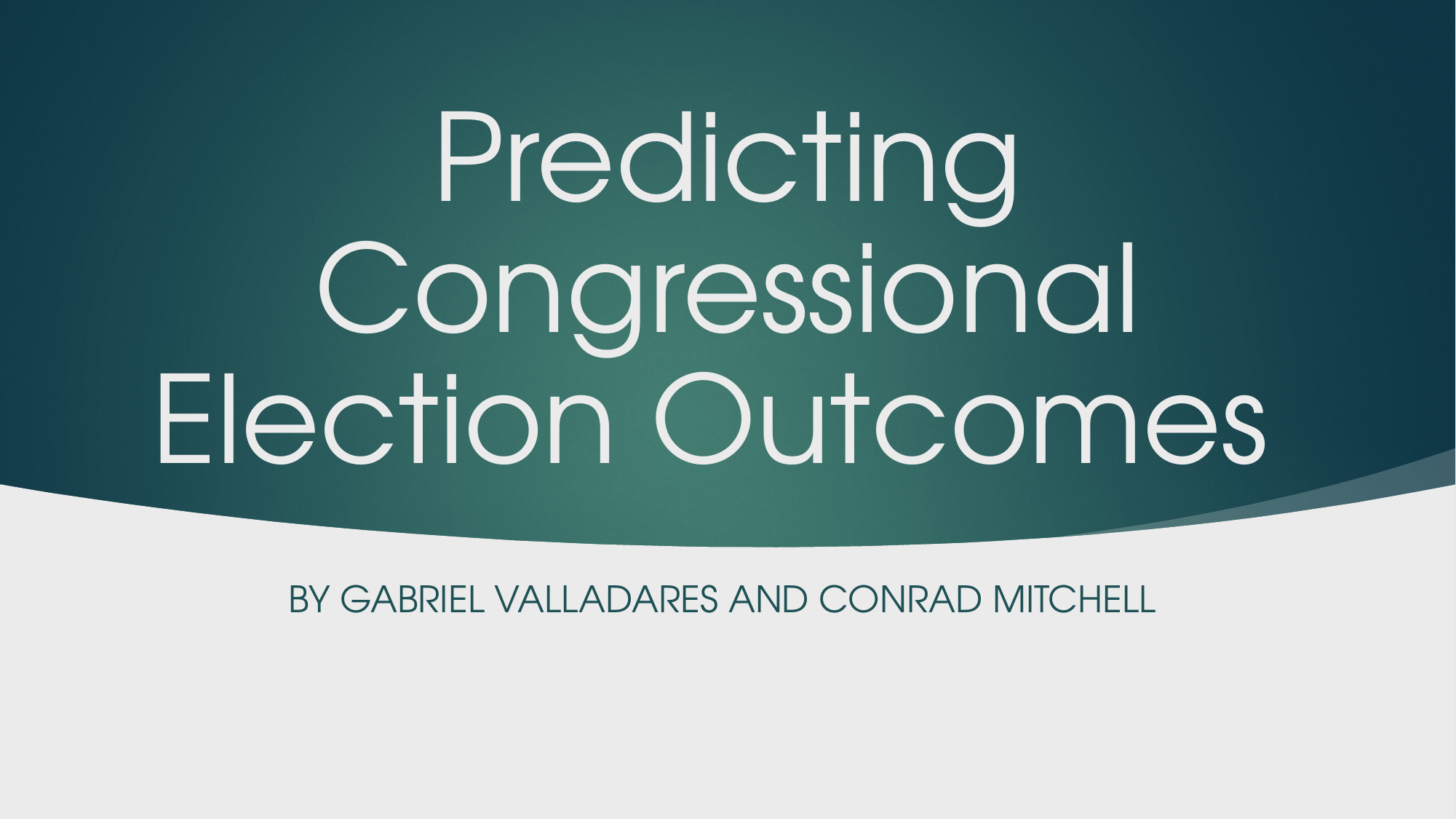

# Predicting Congressional Election Outcomes

By Gabriel Valladares and Conrad Mitchell